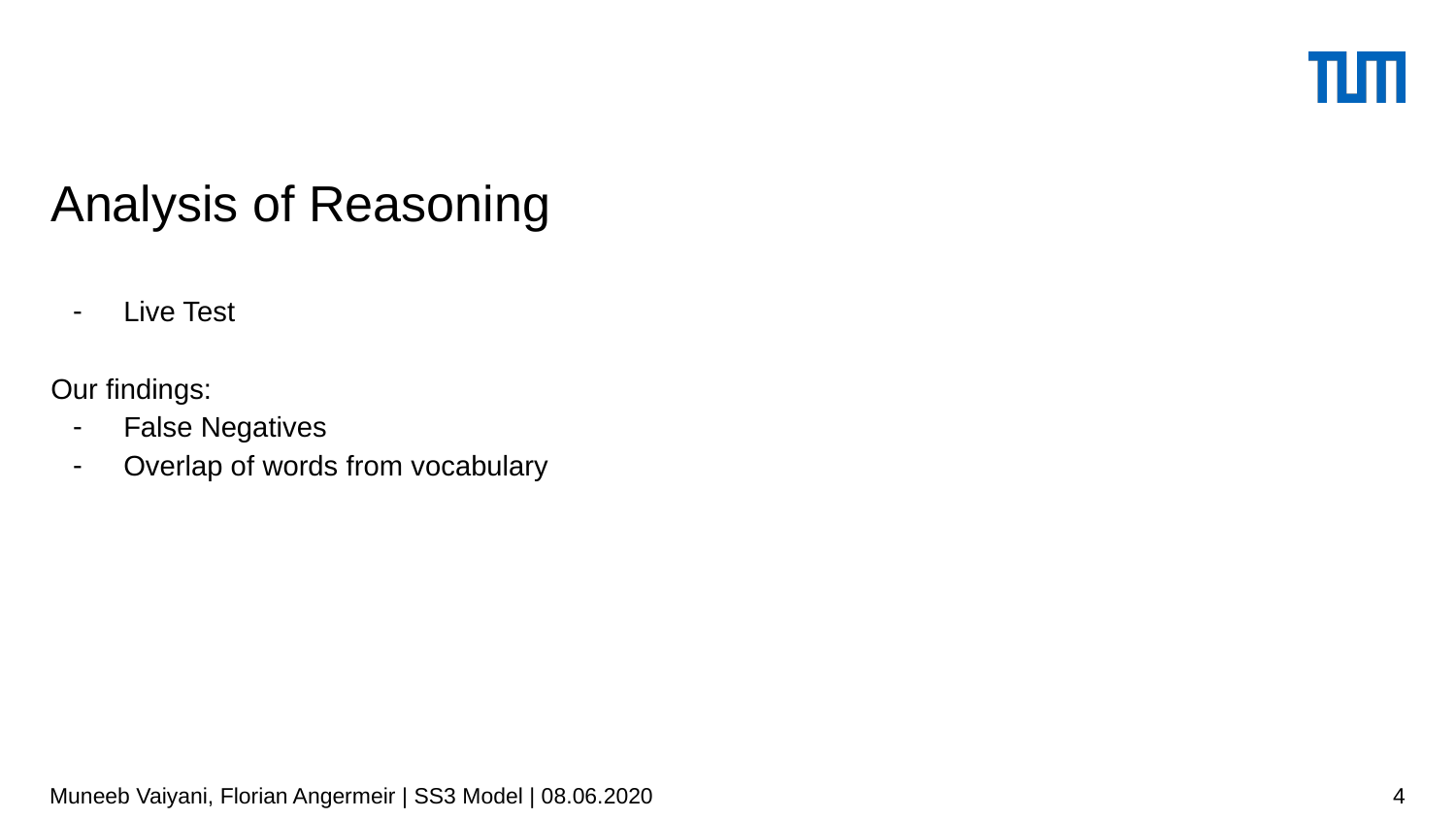

# Analysis of Reasoning

Live Test

Our findings:
False Negatives
Overlap of words from vocabulary

Muneeb Vaiyani, Florian Angermeir | SS3 Model | 08.06.2020
4